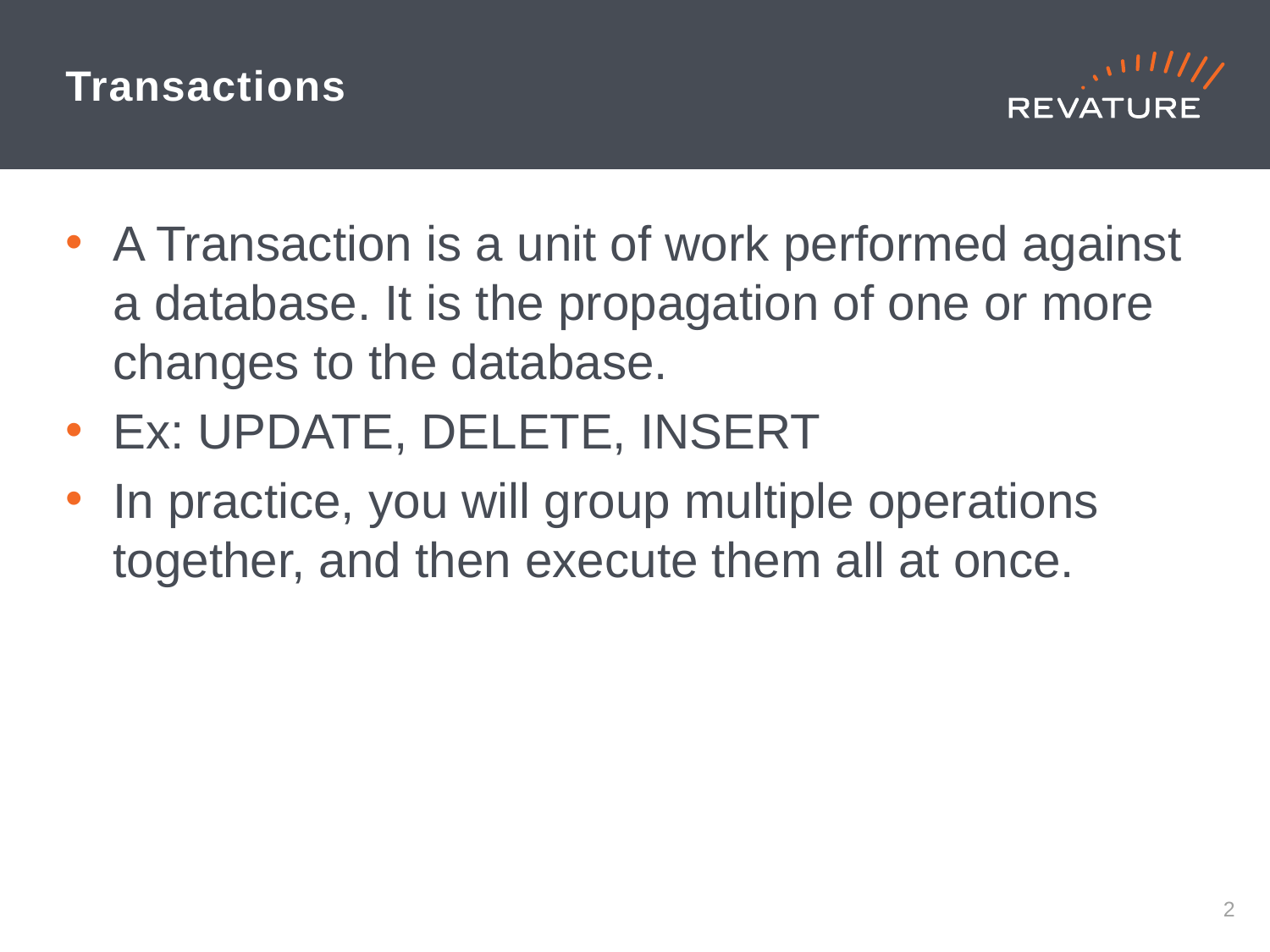

# Transactions
A Transaction is a unit of work performed against a database. It is the propagation of one or more changes to the database.
Ex: UPDATE, DELETE, INSERT
In practice, you will group multiple operations together, and then execute them all at once.
2